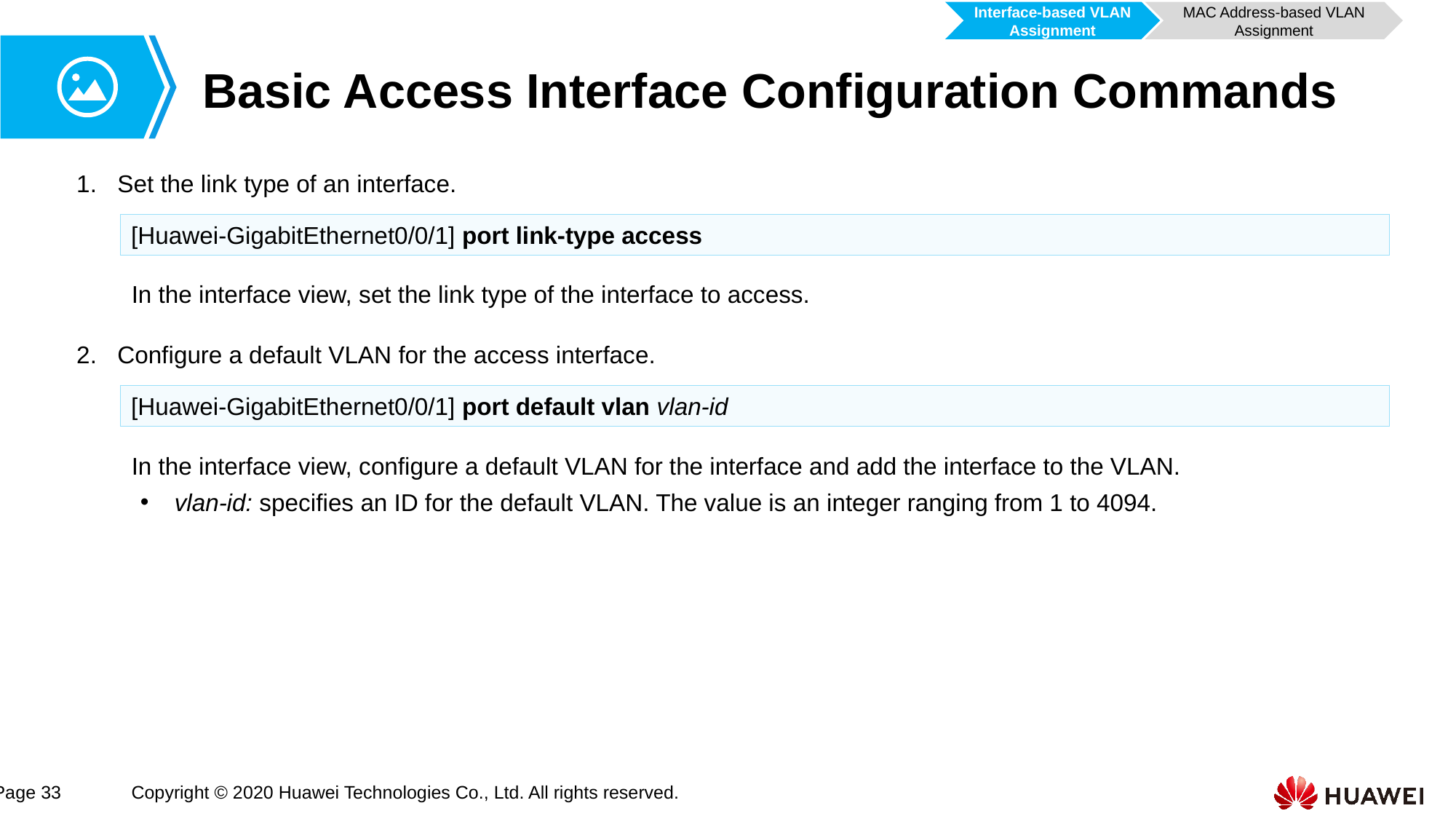

Interface-based VLAN Assignment
MAC Address-based VLAN Assignment
# Basic Access Interface Configuration Commands
Set the link type of an interface.
[Huawei-GigabitEthernet0/0/1] port link-type access
In the interface view, set the link type of the interface to access.
Configure a default VLAN for the access interface.
[Huawei-GigabitEthernet0/0/1] port default vlan vlan-id
In the interface view, configure a default VLAN for the interface and add the interface to the VLAN.
vlan-id: specifies an ID for the default VLAN. The value is an integer ranging from 1 to 4094.